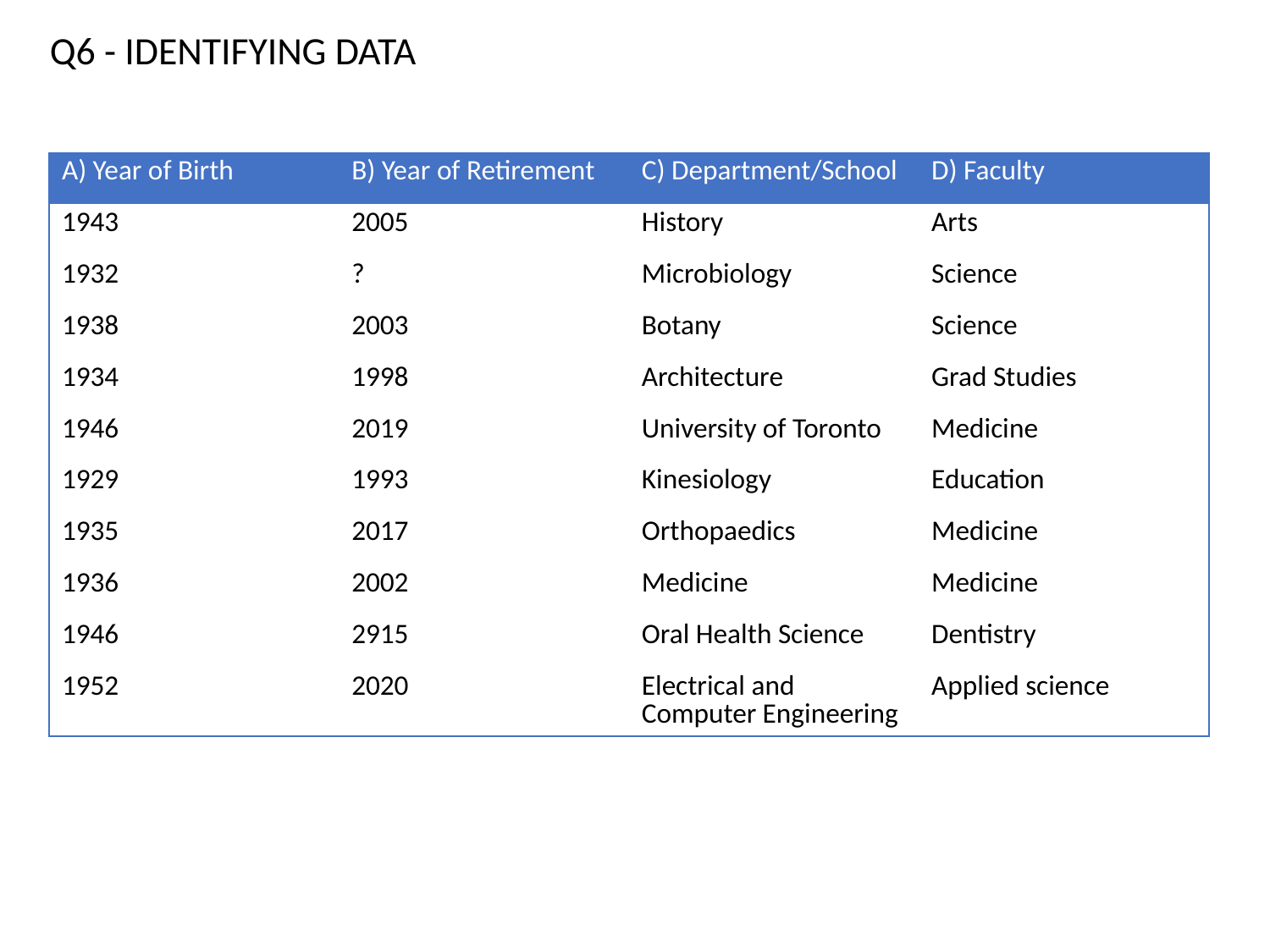

Q6 - IDENTIFYING DATA
| A) Year of Birth | B) Year of Retirement | C) Department/School | D) Faculty |
| --- | --- | --- | --- |
| 1943 | 2005 | History | Arts |
| 1932 | ? | Microbiology | Science |
| 1938 | 2003 | Botany | Science |
| 1934 | 1998 | Architecture | Grad Studies |
| 1946 | 2019 | University of Toronto | Medicine |
| 1929 | 1993 | Kinesiology | Education |
| 1935 | 2017 | Orthopaedics | Medicine |
| 1936 | 2002 | Medicine | Medicine |
| 1946 | 2915 | Oral Health Science | Dentistry |
| 1952 | 2020 | Electrical and Computer Engineering | Applied science |